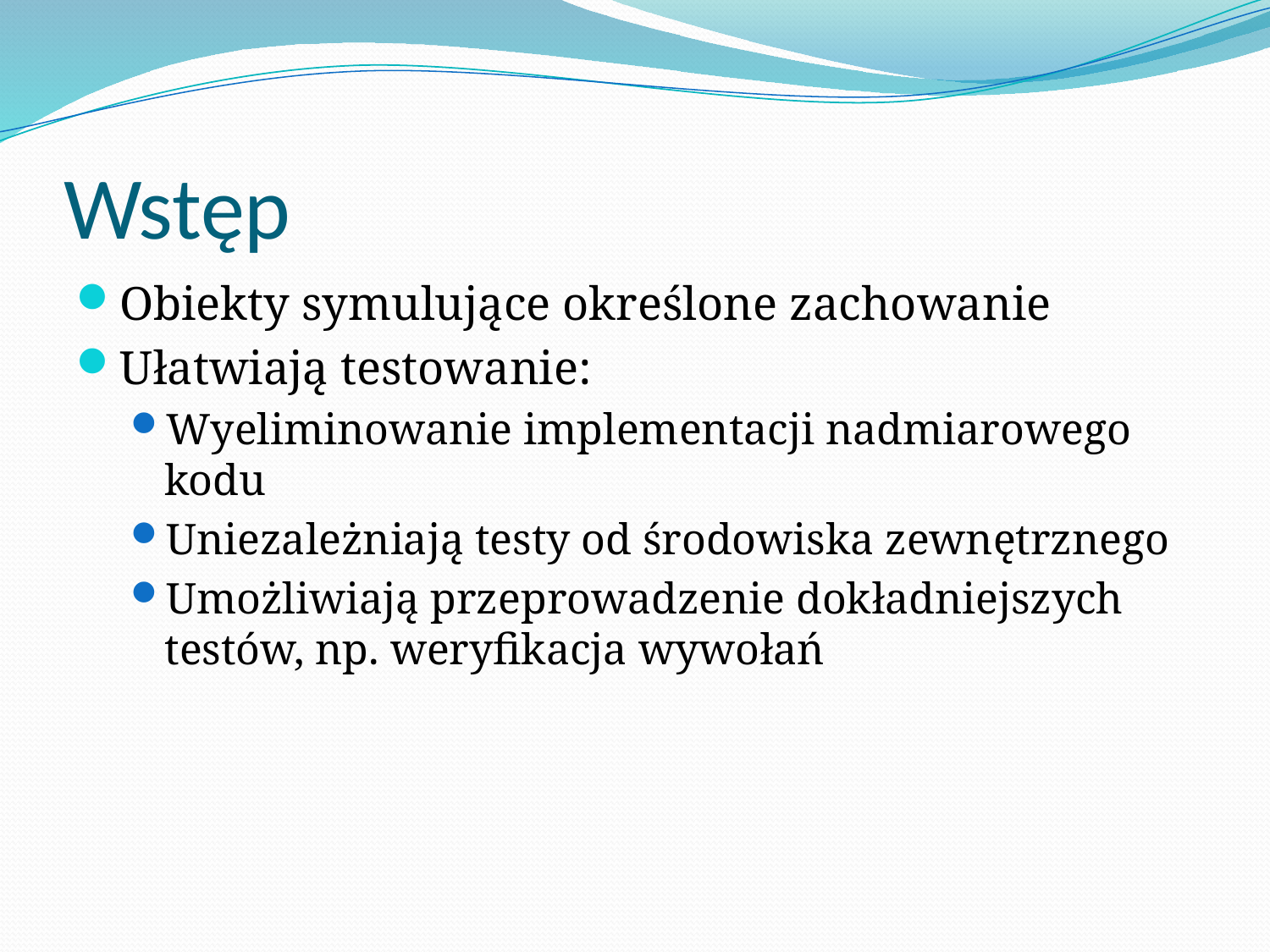

# Wstęp
Obiekty symulujące określone zachowanie
Ułatwiają testowanie:
Wyeliminowanie implementacji nadmiarowego kodu
Uniezależniają testy od środowiska zewnętrznego
Umożliwiają przeprowadzenie dokładniejszych testów, np. weryfikacja wywołań